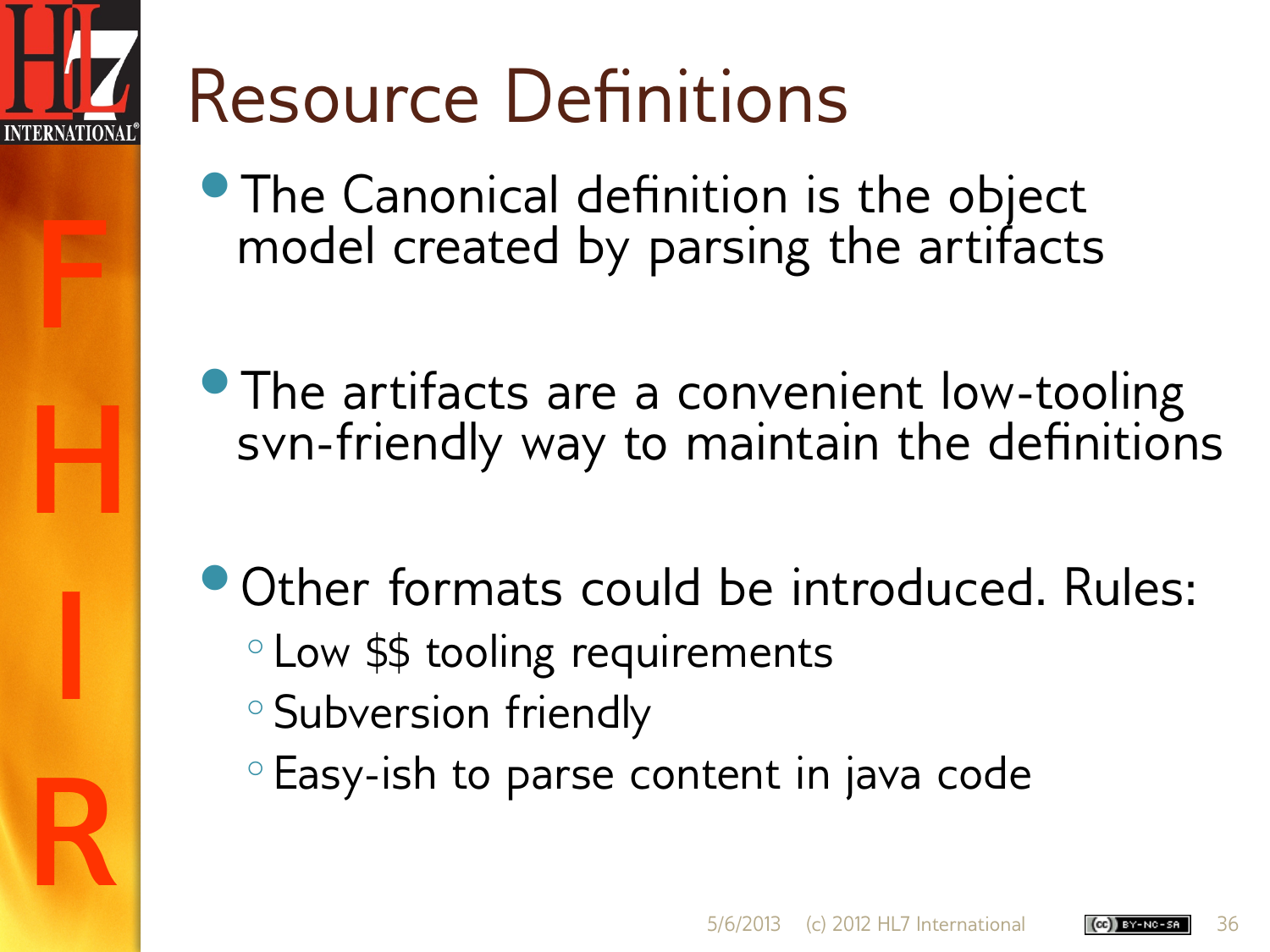

# Resource Definitions
The Canonical definition is the object model created by parsing the artifacts

The artifacts are a convenient low-tooling svn-friendly way to maintain the definitions

Other formats could be introduced. Rules:
Low $$ tooling requirements
Subversion friendly
Easy-ish to parse content in java code

5/6/2013
(c) 2012 HL7 International
36